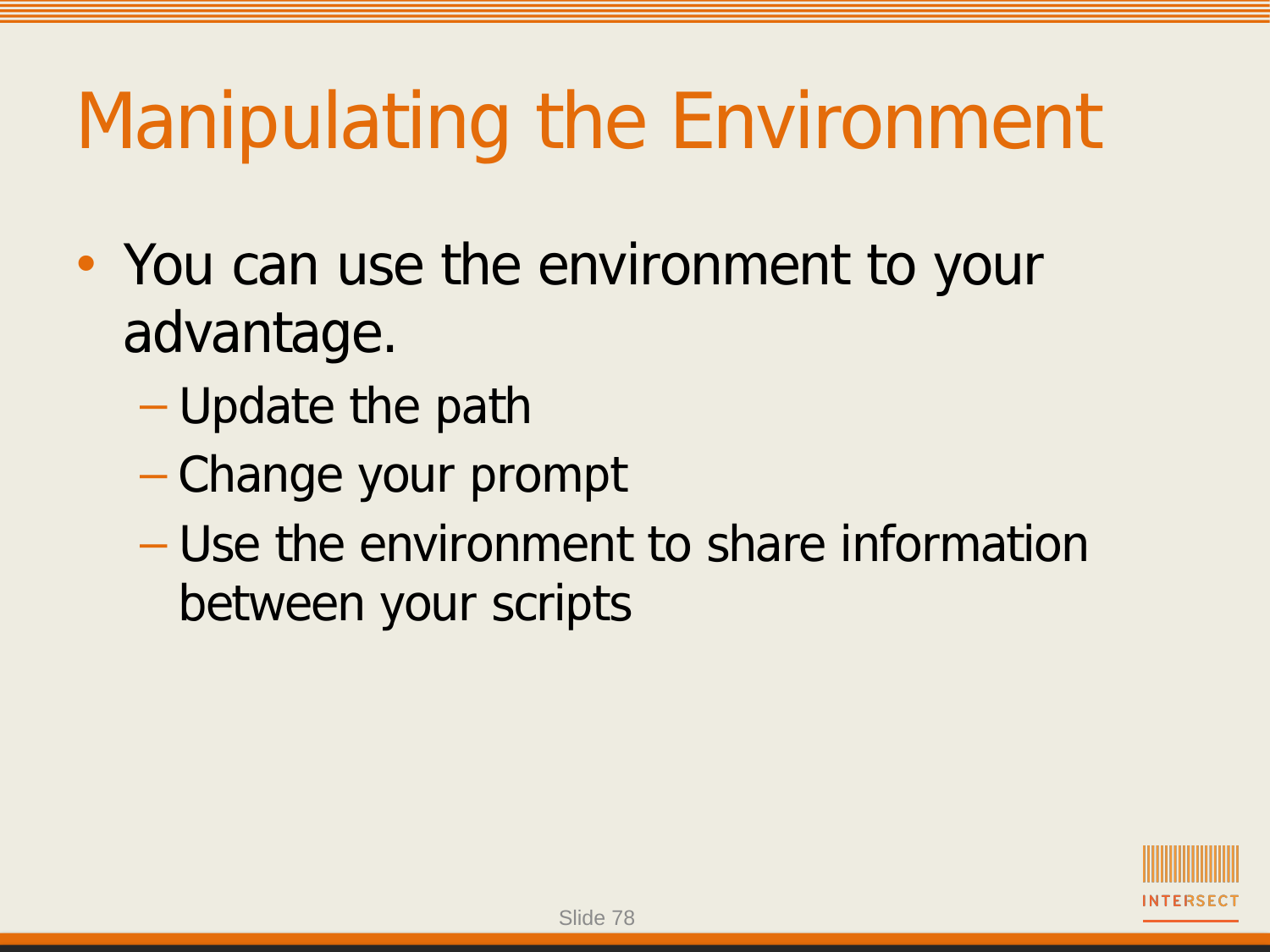

# Manipulating the Environment
You can use the environment to your advantage.
Update the path
Change your prompt
Use the environment to share information between your scripts

Slide 78